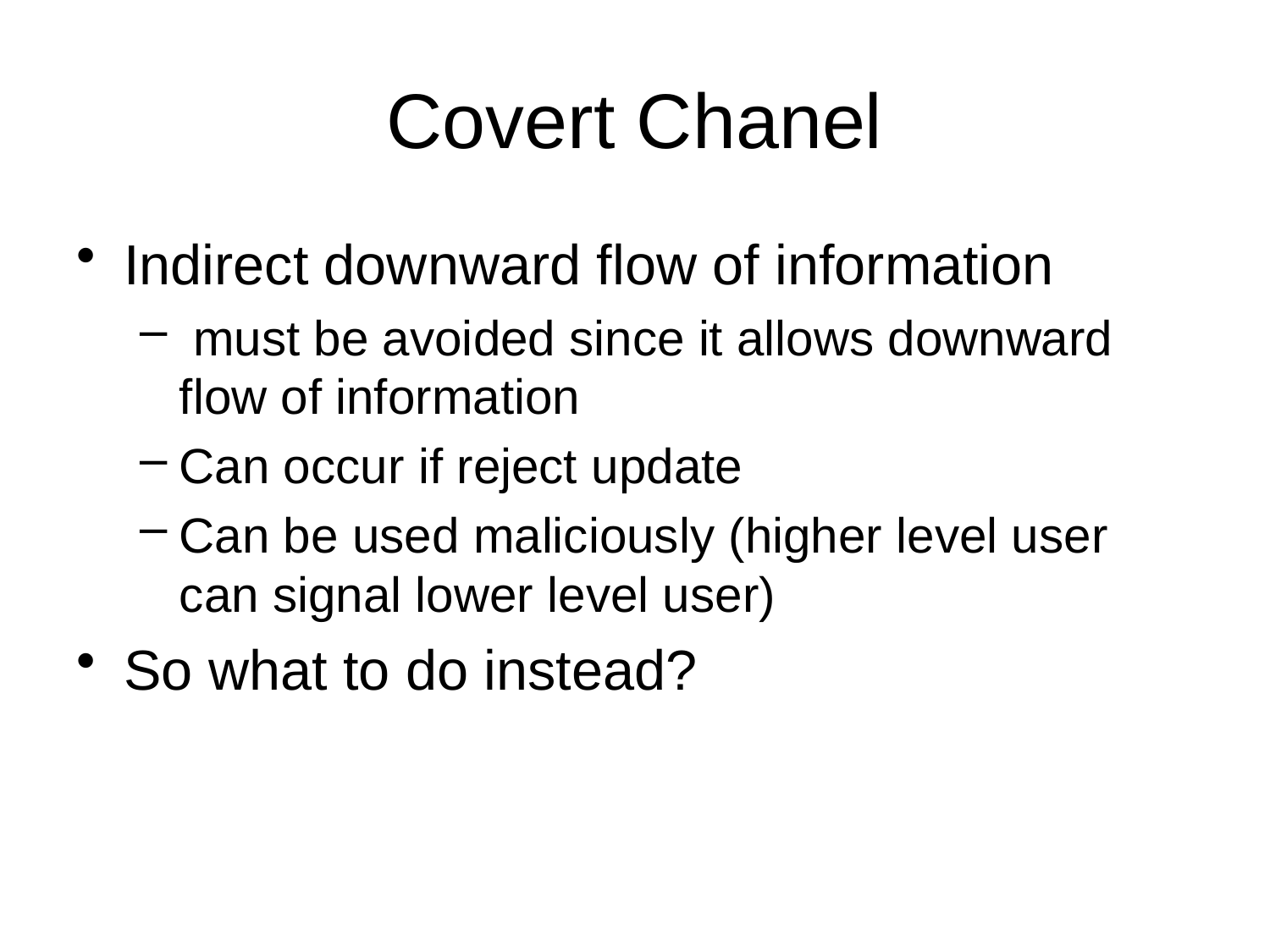

# Covert Chanel
Indirect downward flow of information
 must be avoided since it allows downward flow of information
Can occur if reject update
Can be used maliciously (higher level user can signal lower level user)
So what to do instead?